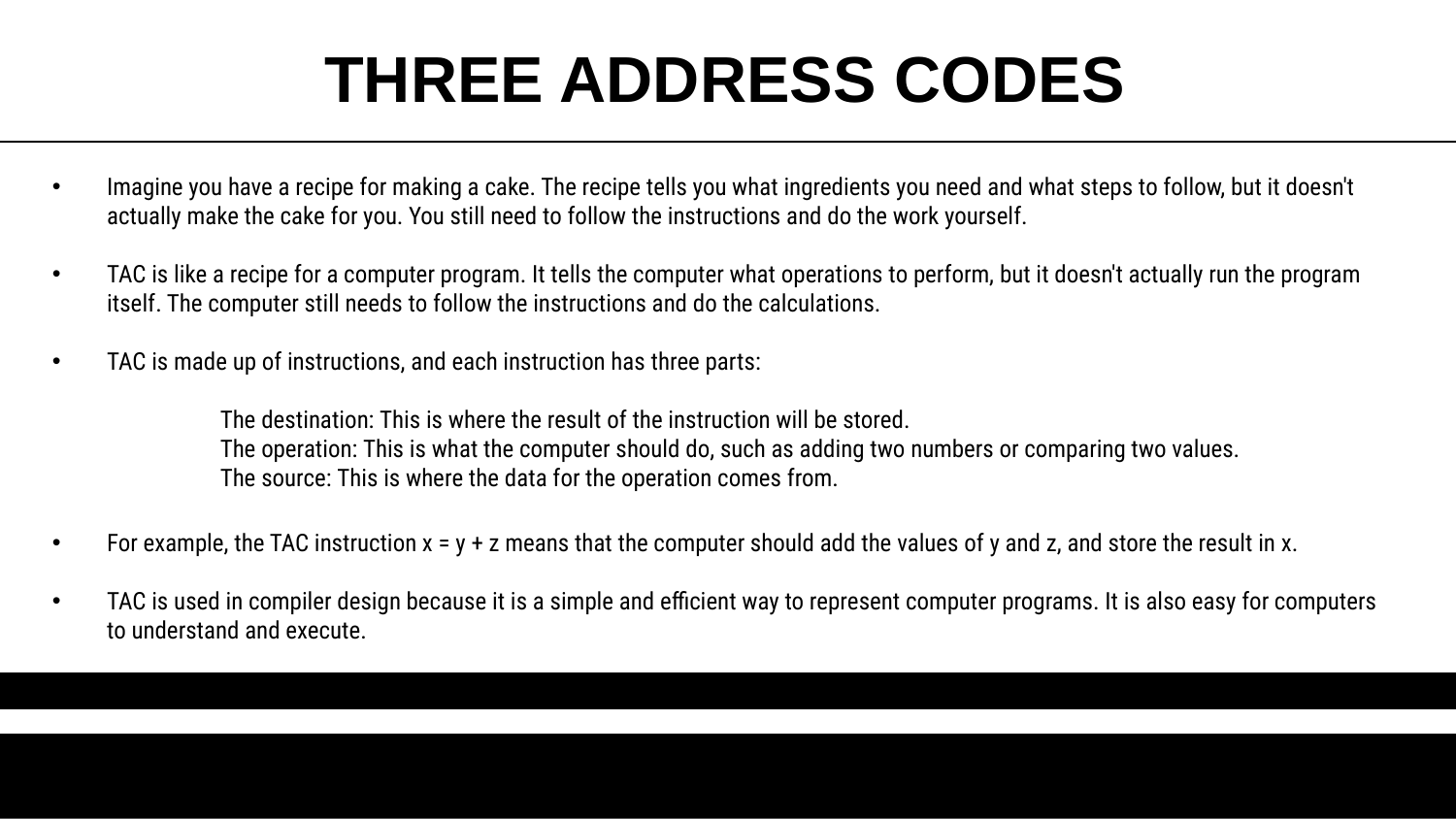

Imagine you have a recipe for making a cake. The recipe tells you what ingredients you need and what steps to follow, but it doesn't actually make the cake for you. You still need to follow the instructions and do the work yourself.

TAC is like a recipe for a computer program. It tells the computer what operations to perform, but it doesn't actually run the program itself. The computer still needs to follow the instructions and do the calculations.

TAC is made up of instructions, and each instruction has three parts:

The destination: This is where the result of the instruction will be stored.
The operation: This is what the computer should do, such as adding two numbers or comparing two values.
The source: This is where the data for the operation comes from.

For example, the TAC instruction x = y + z means that the computer should add the values of y and z, and store the result in x.

TAC is used in compiler design because it is a simple and efficient way to represent computer programs. It is also easy for computers to understand and execute.
# THREE ADDRESS CODES